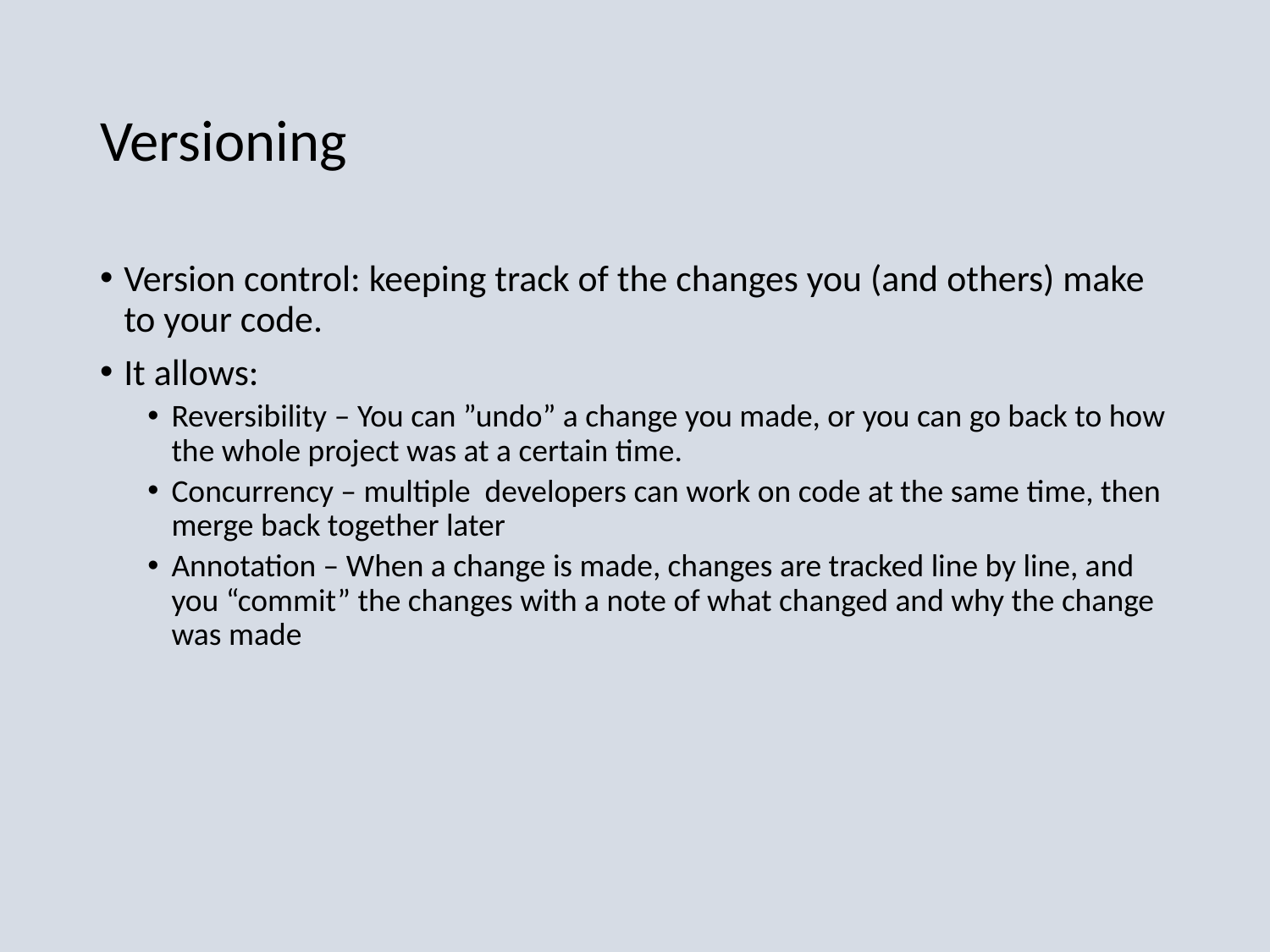

# Versioning
Version control: keeping track of the changes you (and others) make to your code.
It allows:
Reversibility – You can ”undo” a change you made, or you can go back to how the whole project was at a certain time.
Concurrency – multiple  developers can work on code at the same time, then merge back together later
Annotation – When a change is made, changes are tracked line by line, and you “commit” the changes with a note of what changed and why the change was made